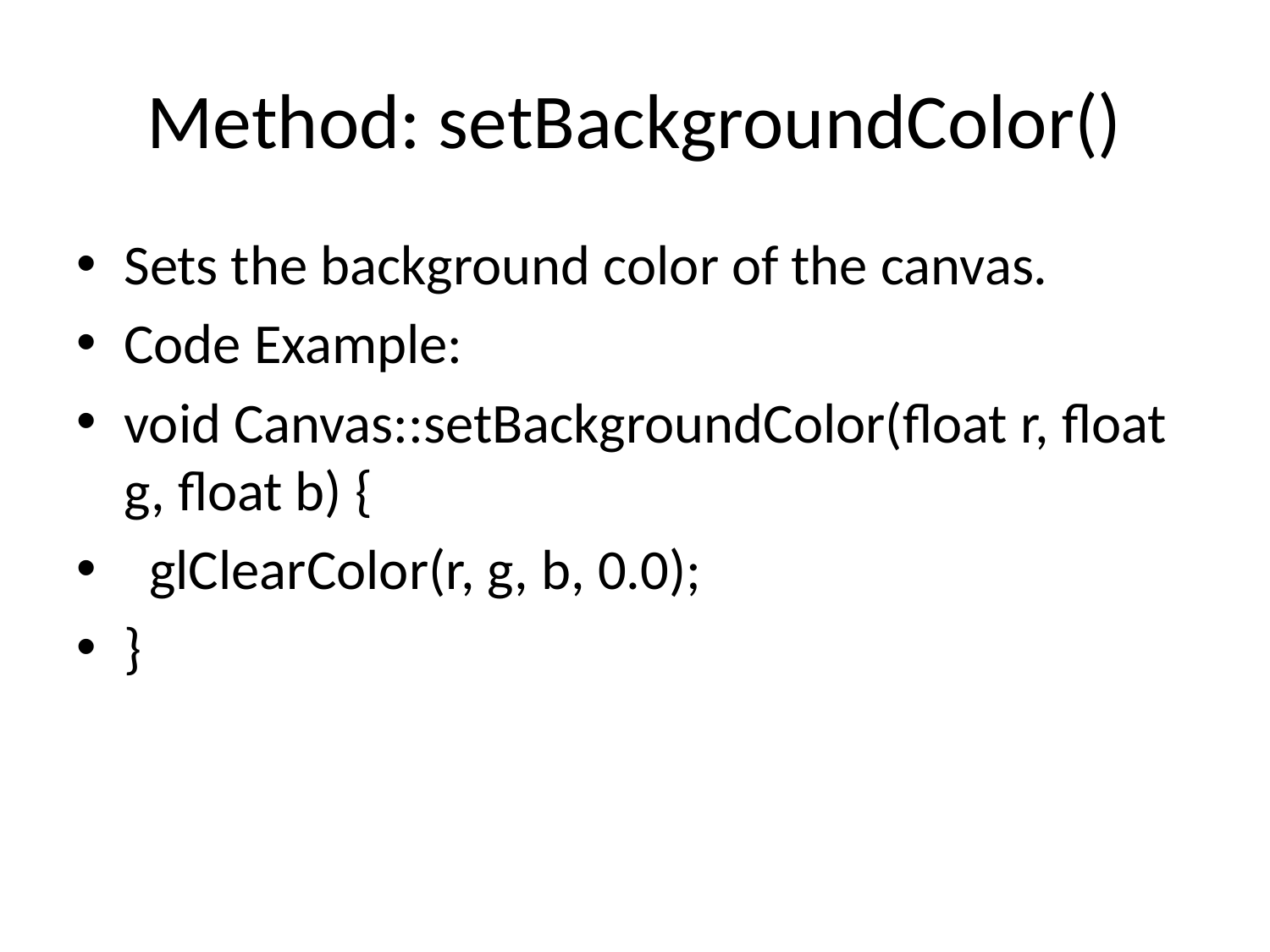

# Method: setBackgroundColor()
Sets the background color of the canvas.
Code Example:
void Canvas::setBackgroundColor(float r, float g, float b) {
  glClearColor(r, g, b, 0.0);
}